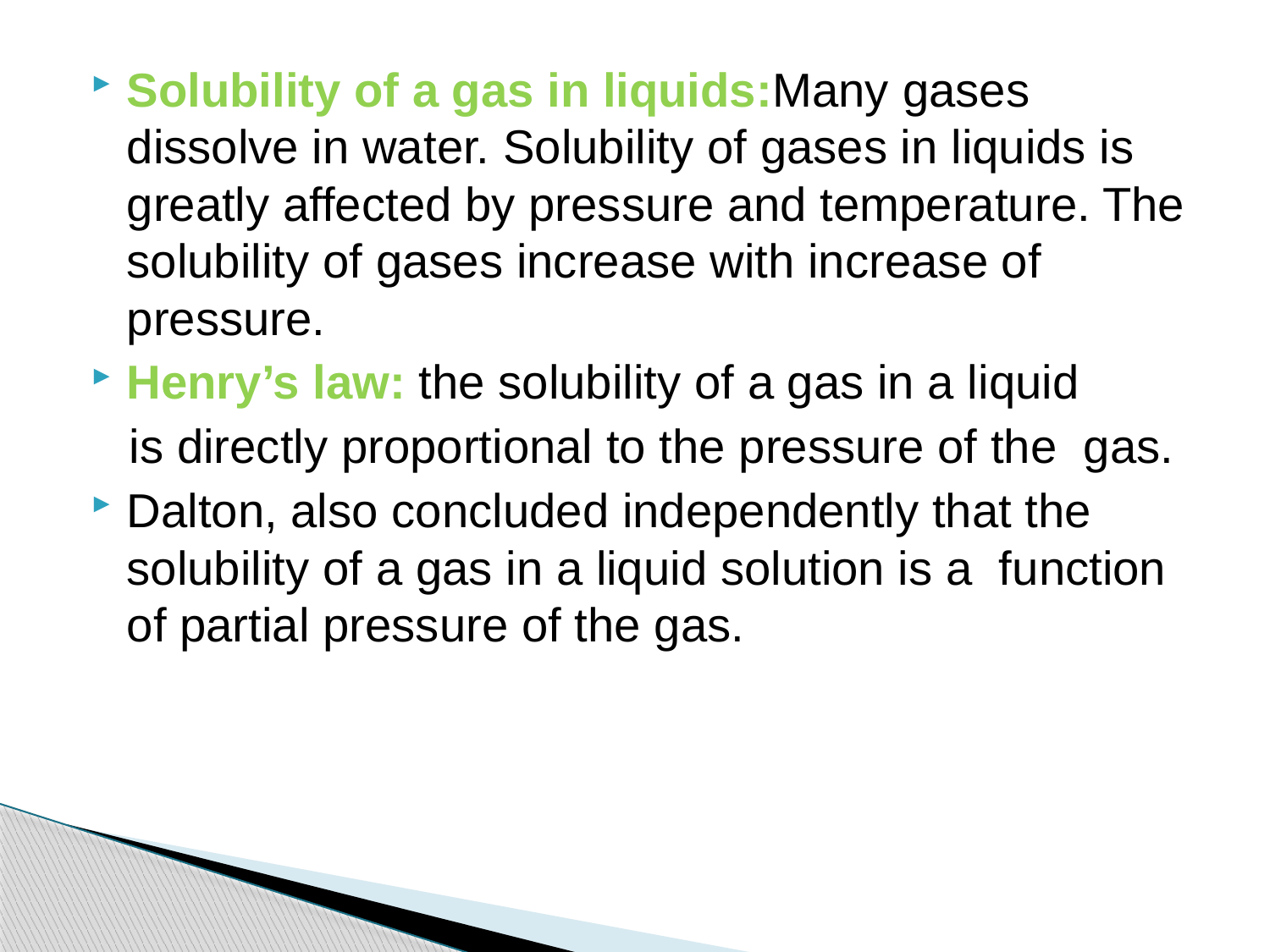

#
Solubility of a gas in liquids:Many gases dissolve in water. Solubility of gases in liquids is greatly affected by pressure and temperature. The solubility of gases increase with increase of pressure.
Henry’s law: the solubility of a gas in a liquid
    is directly proportional to the pressure of the  gas.
Dalton, also concluded independently that the solubility of a gas in a liquid solution is a  function of partial pressure of the gas.